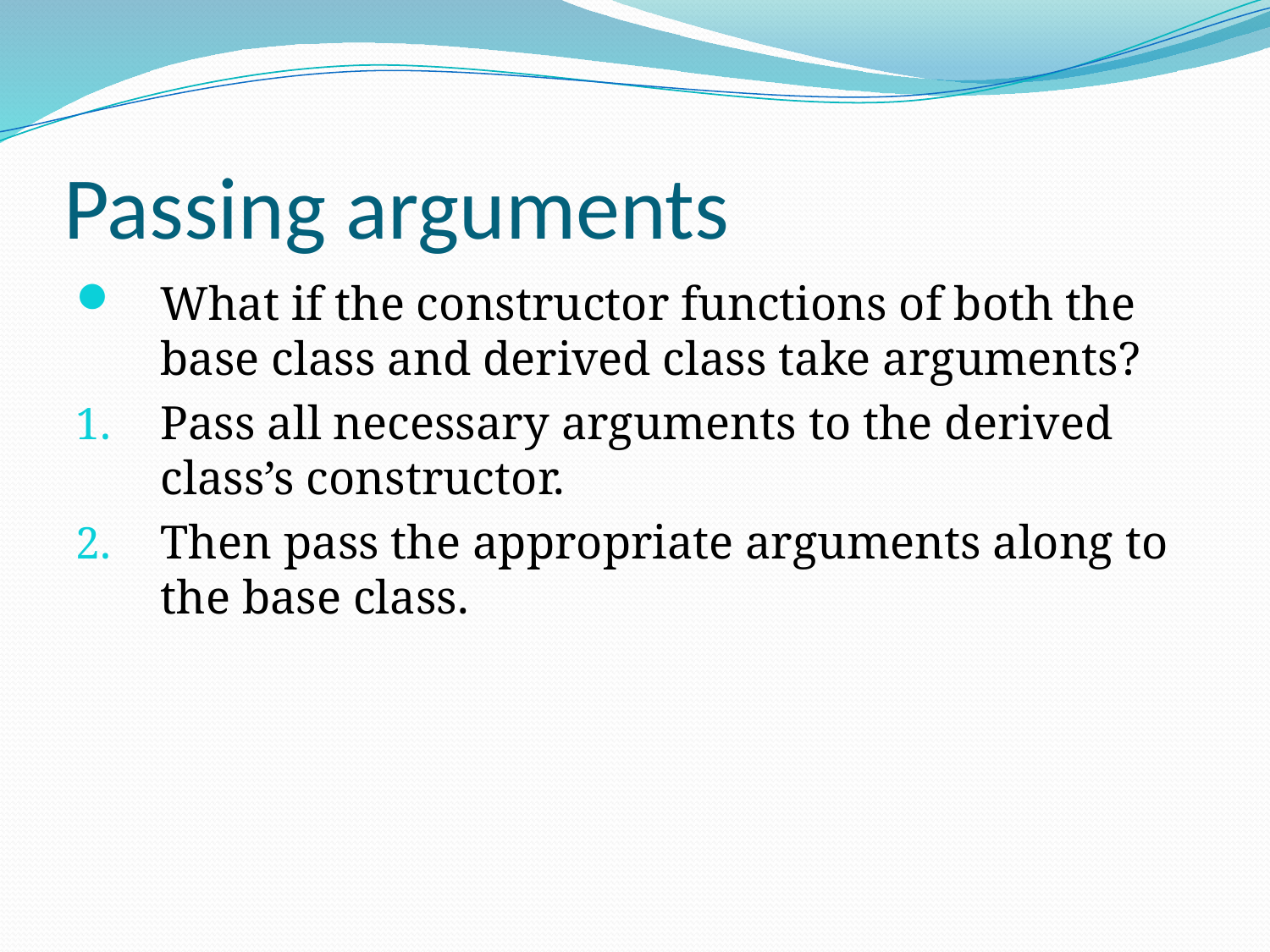

# Passing arguments
What if the constructor functions of both the base class and derived class take arguments?
Pass all necessary arguments to the derived class’s constructor.
Then pass the appropriate arguments along to the base class.